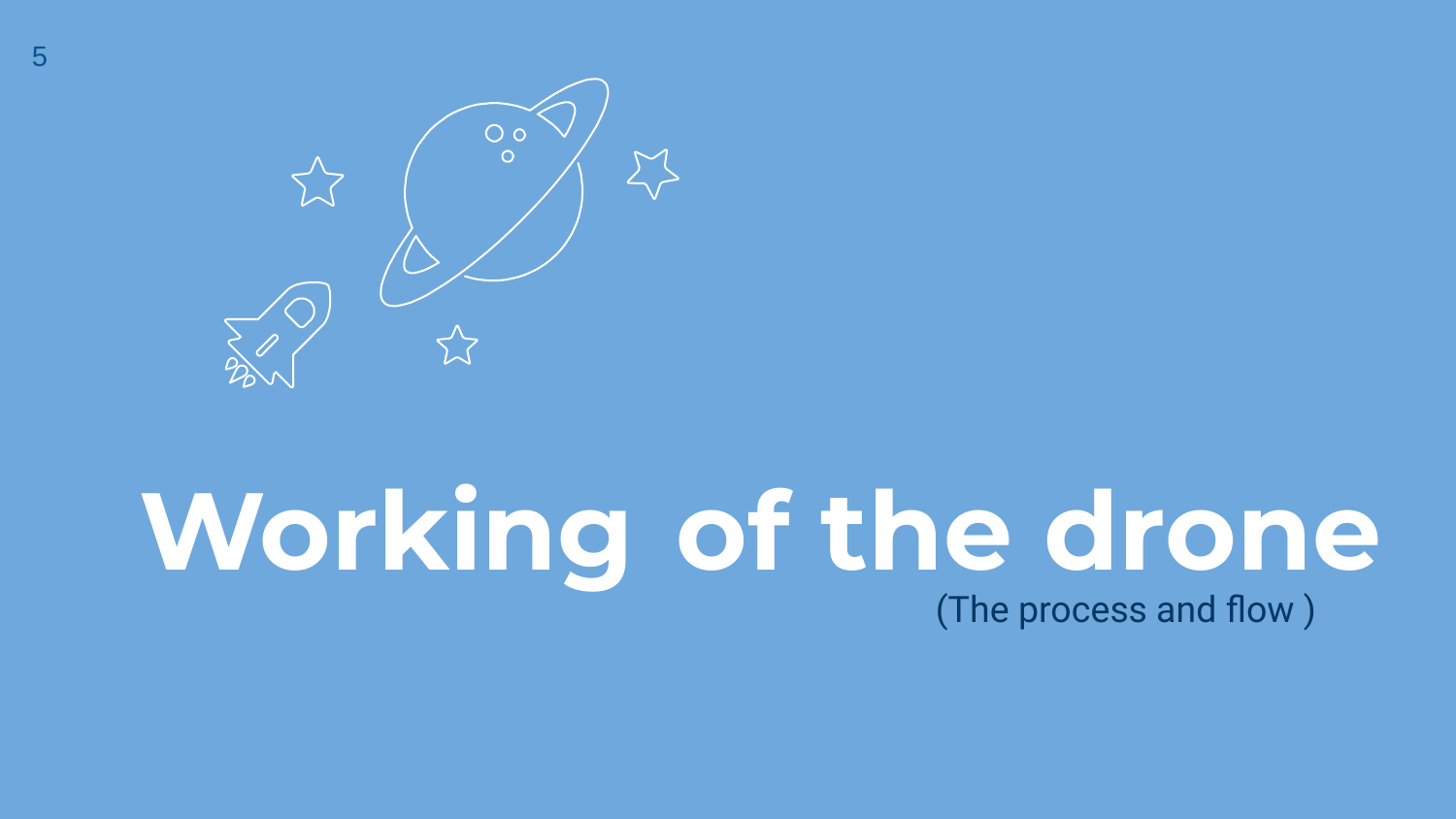

5

Working of the drone
(The process and flow )